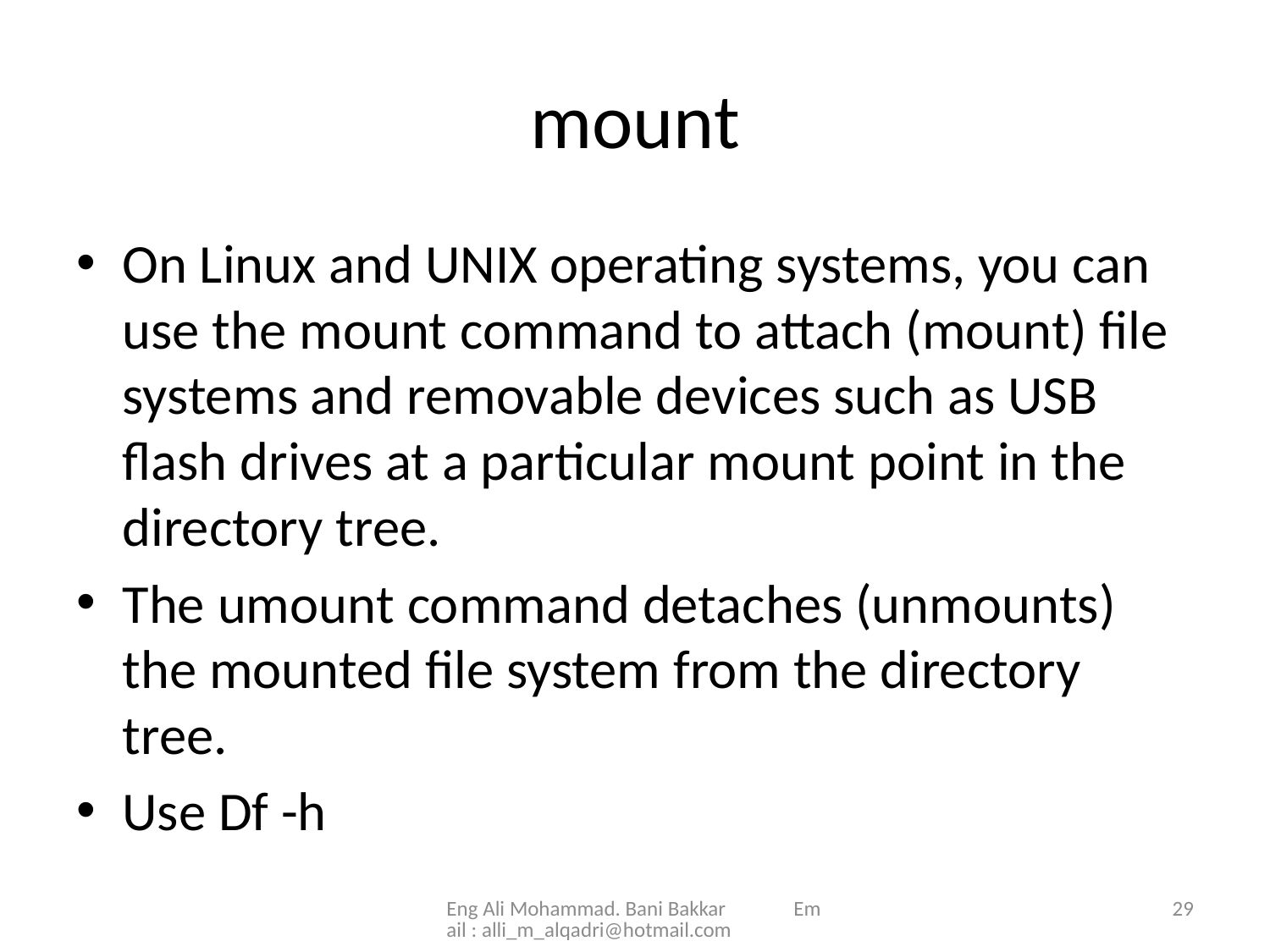

# mount
On Linux and UNIX operating systems, you can use the mount command to attach (mount) file systems and removable devices such as USB flash drives at a particular mount point in the directory tree.
The umount command detaches (unmounts) the mounted file system from the directory tree.
Use Df -h

Eng Ali Mohammad. Bani Bakkar              Email : alli_m_alqadri@hotmail.com
29